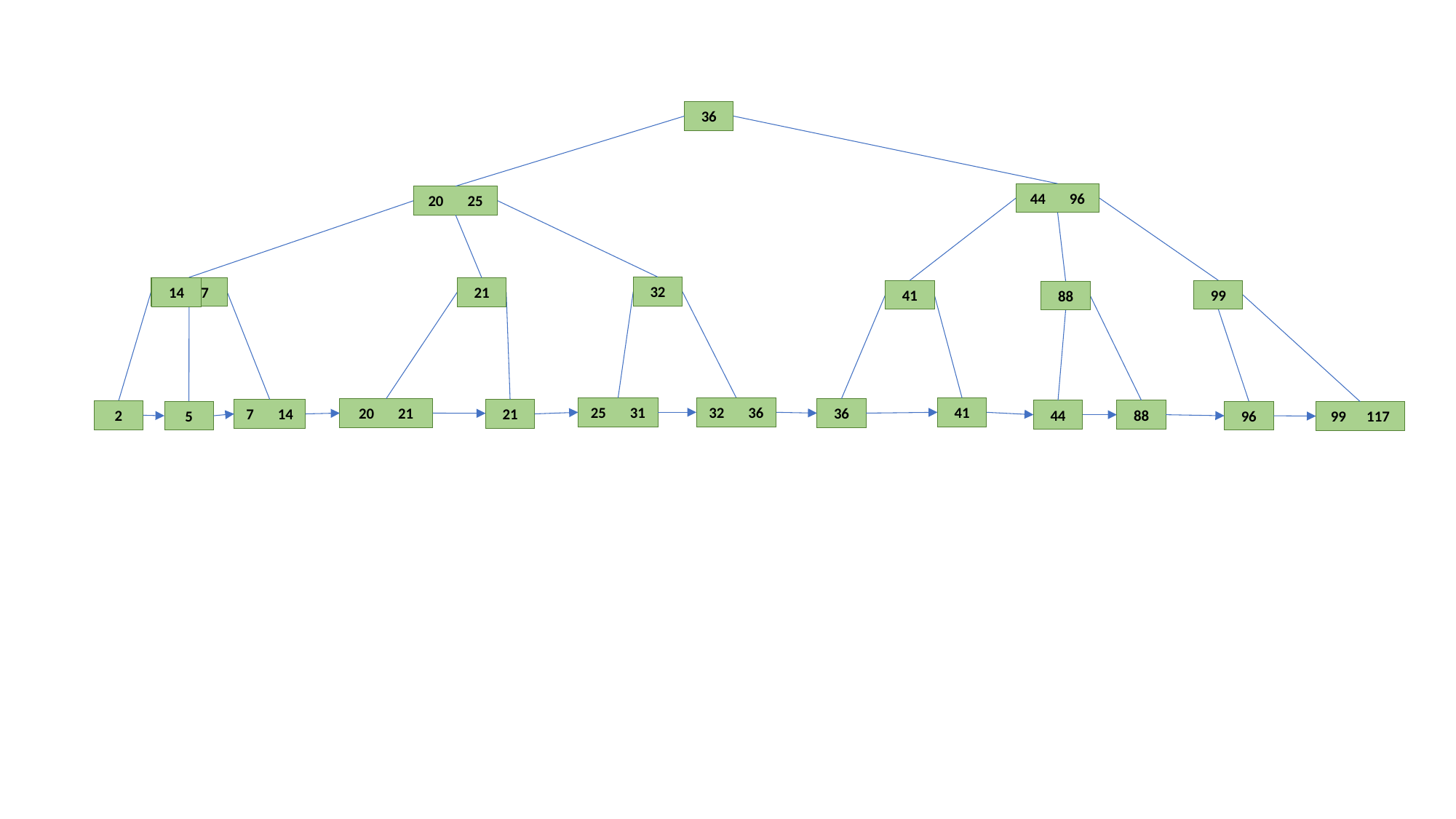

36
44       96
20       25
32
5       7
14
21
41
99
88
25       31
41
32       36
36
20       21
7       14
21
44
88
2
5
96
99      117